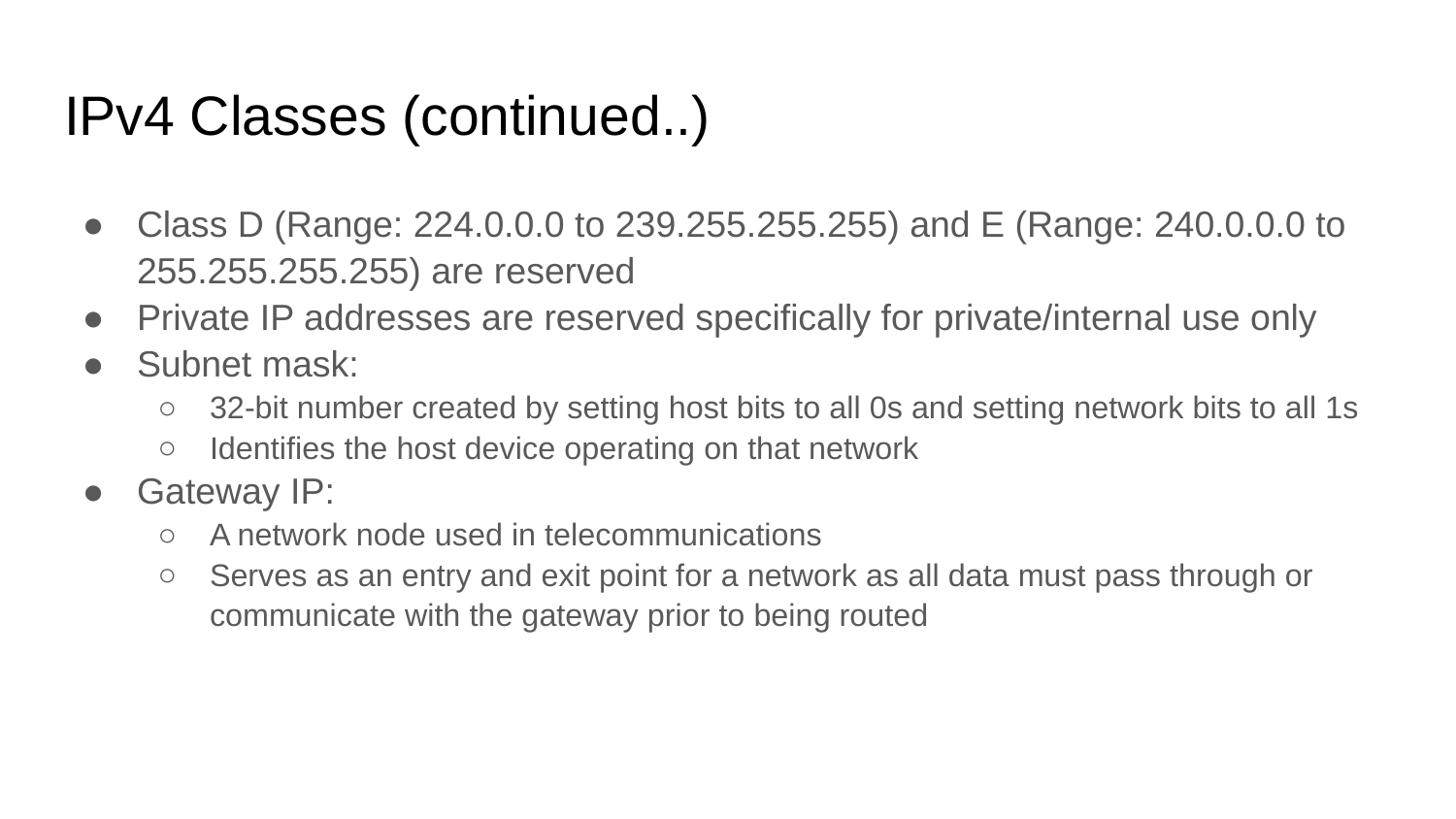

# IPv4 Classes (continued..)
Class D (Range: 224.0.0.0 to 239.255.255.255) and E (Range: 240.0.0.0 to 255.255.255.255) are reserved
Private IP addresses are reserved specifically for private/internal use only
Subnet mask:
32-bit number created by setting host bits to all 0s and setting network bits to all 1s
Identifies the host device operating on that network
Gateway IP:
A network node used in telecommunications
Serves as an entry and exit point for a network as all data must pass through or communicate with the gateway prior to being routed